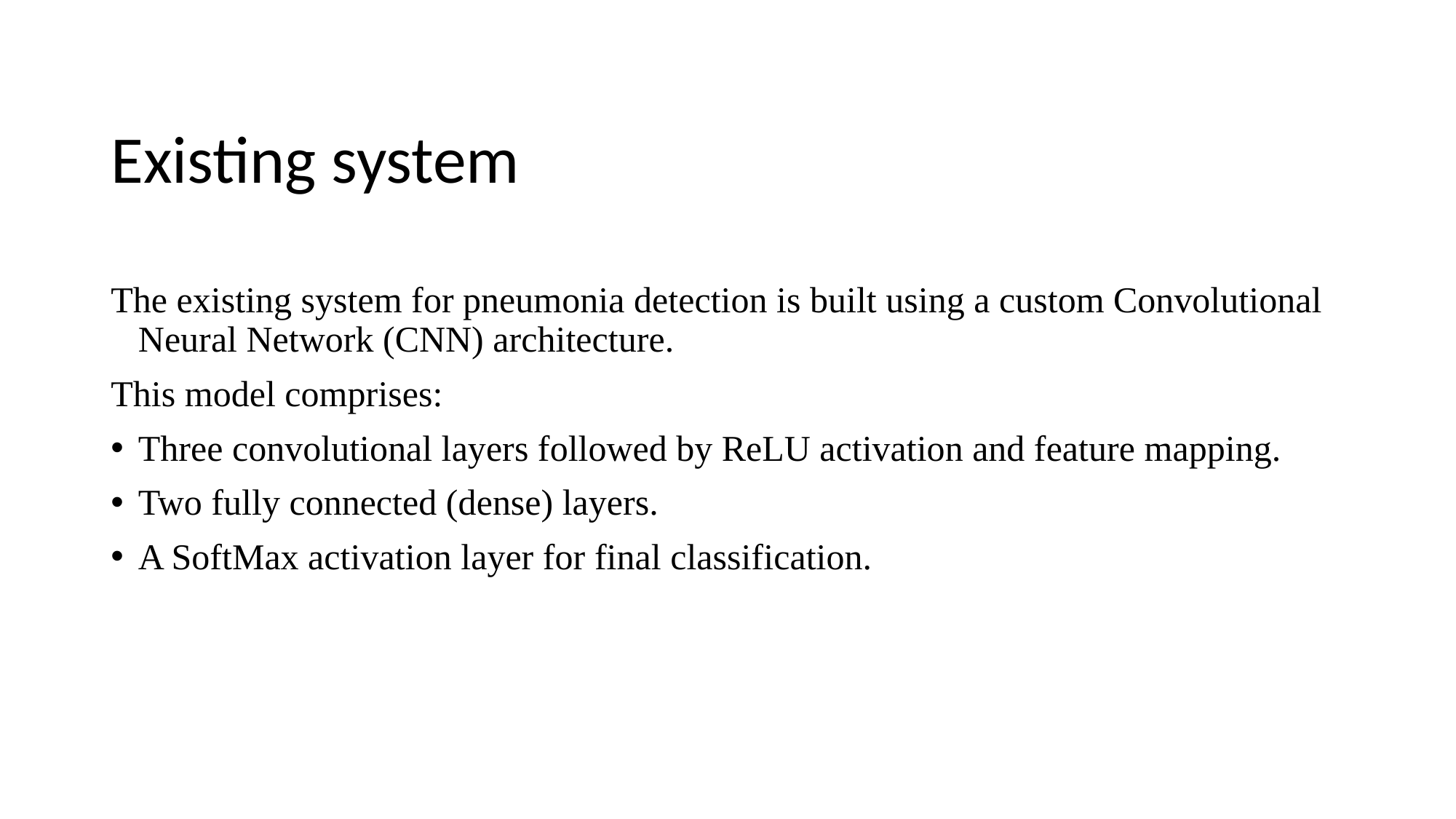

# Existing system
The existing system for pneumonia detection is built using a custom Convolutional Neural Network (CNN) architecture.
This model comprises:
Three convolutional layers followed by ReLU activation and feature mapping.
Two fully connected (dense) layers.
A SoftMax activation layer for final classification.